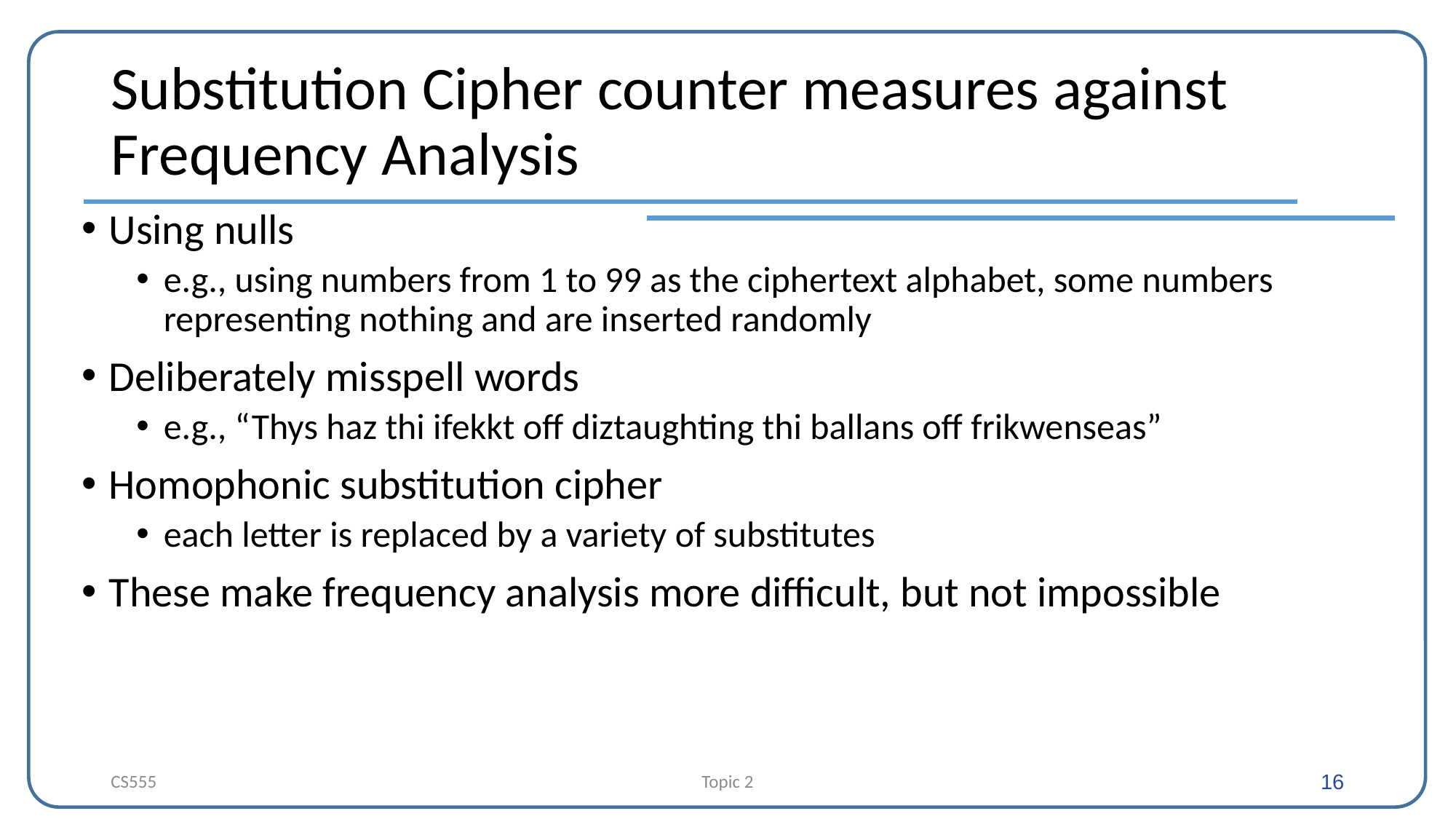

# Substitution Cipher counter measures against Frequency Analysis
Using nulls
e.g., using numbers from 1 to 99 as the ciphertext alphabet, some numbers representing nothing and are inserted randomly
Deliberately misspell words
e.g., “Thys haz thi ifekkt off diztaughting thi ballans off frikwenseas”
Homophonic substitution cipher
each letter is replaced by a variety of substitutes
These make frequency analysis more difficult, but not impossible
CS555
Topic 2
16